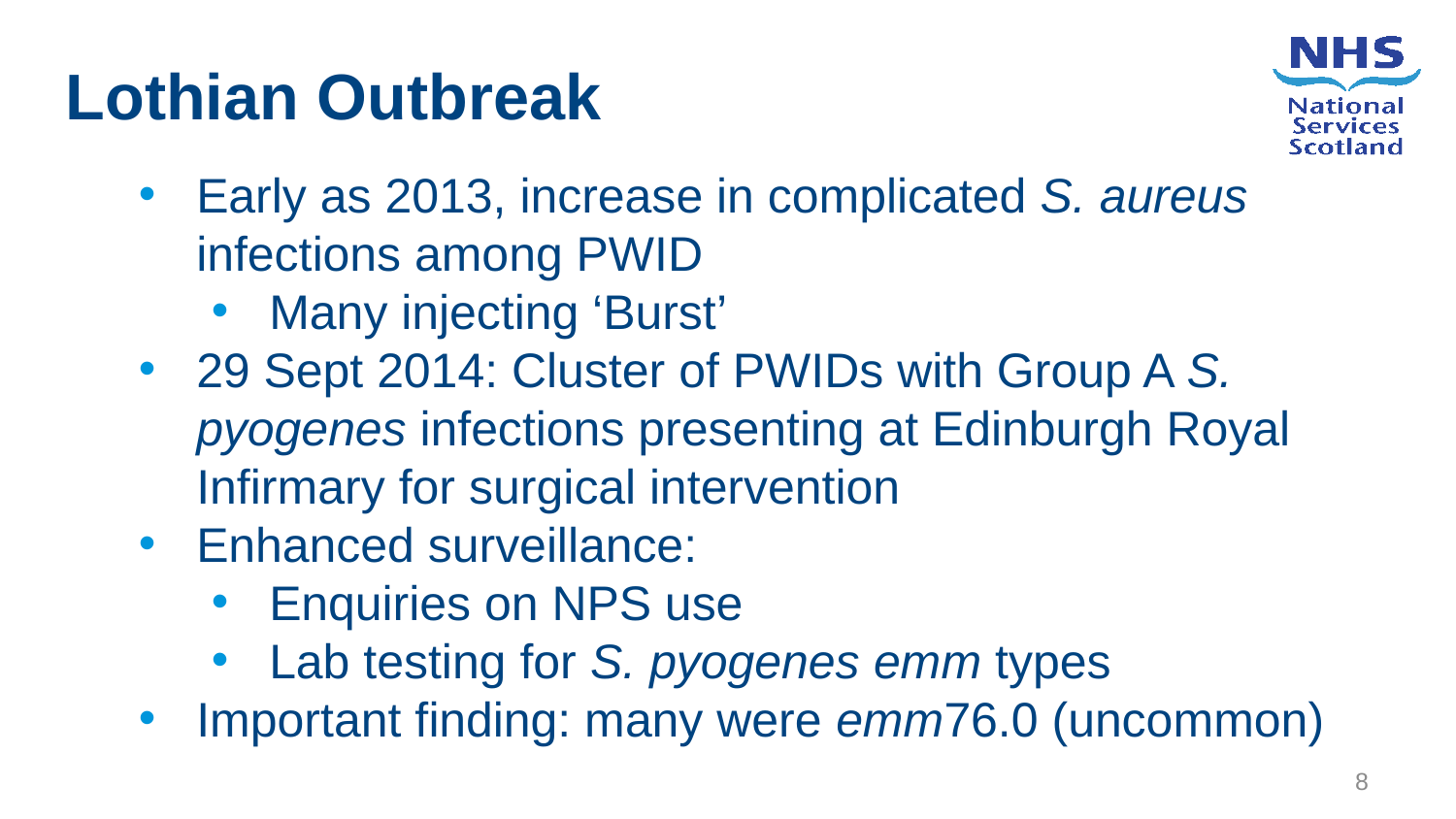

Lothian Outbreak
Early as 2013, increase in complicated S. aureus infections among PWID
Many injecting ‘Burst’
29 Sept 2014: Cluster of PWIDs with Group A S. pyogenes infections presenting at Edinburgh Royal Infirmary for surgical intervention
Enhanced surveillance:
Enquiries on NPS use
Lab testing for S. pyogenes emm types
Important finding: many were emm76.0 (uncommon)
8